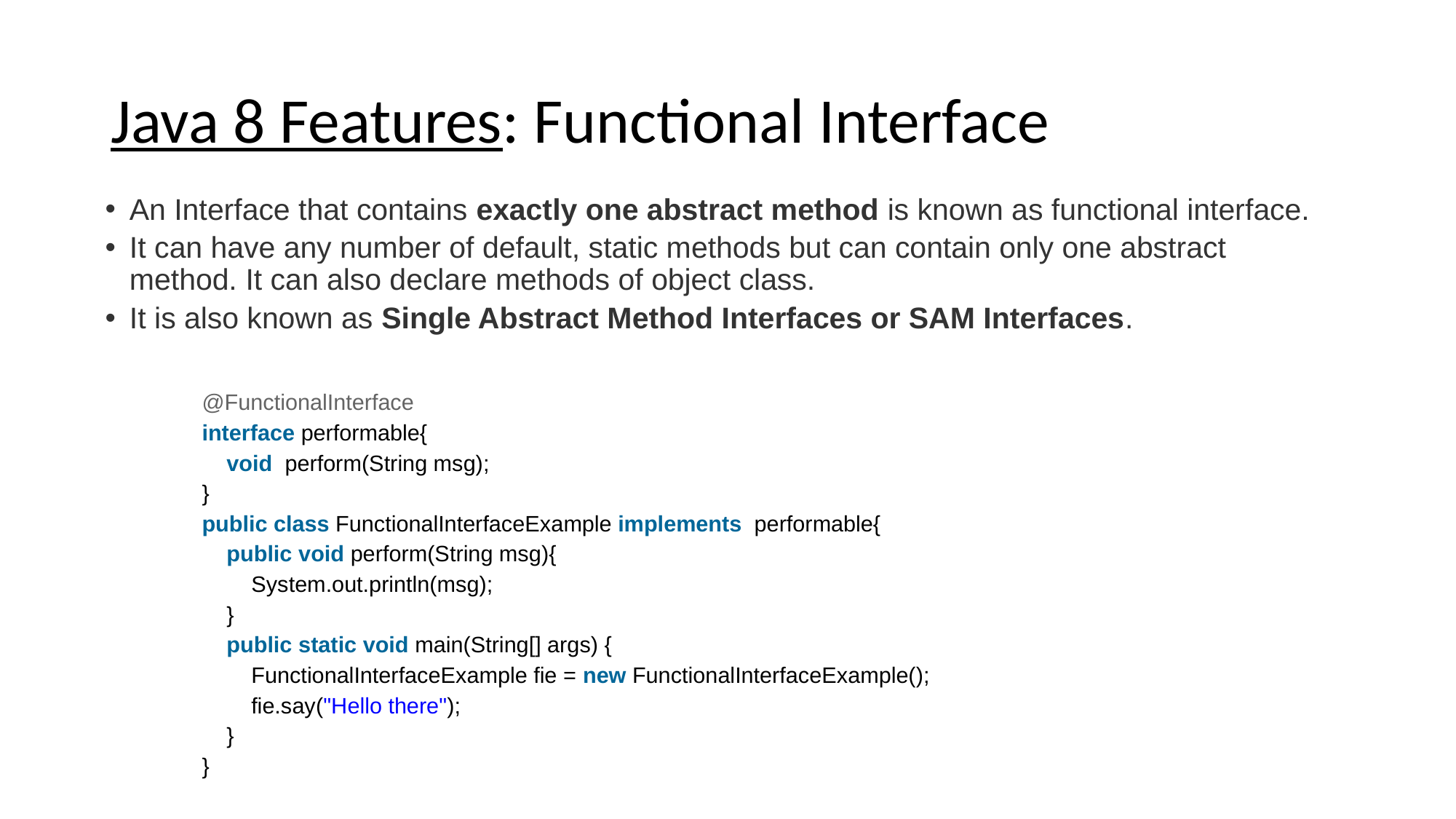

# Java 8 Features: Functional Interface
An Interface that contains exactly one abstract method is known as functional interface.
It can have any number of default, static methods but can contain only one abstract method. It can also declare methods of object class.
It is also known as Single Abstract Method Interfaces or SAM Interfaces.

@FunctionalInterface
interface performable{
    void  perform(String msg);
}
public class FunctionalInterfaceExample implements  performable{
    public void perform(String msg){
        System.out.println(msg);
    }
    public static void main(String[] args) {
        FunctionalInterfaceExample fie = new FunctionalInterfaceExample();
        fie.say("Hello there");
    }
}